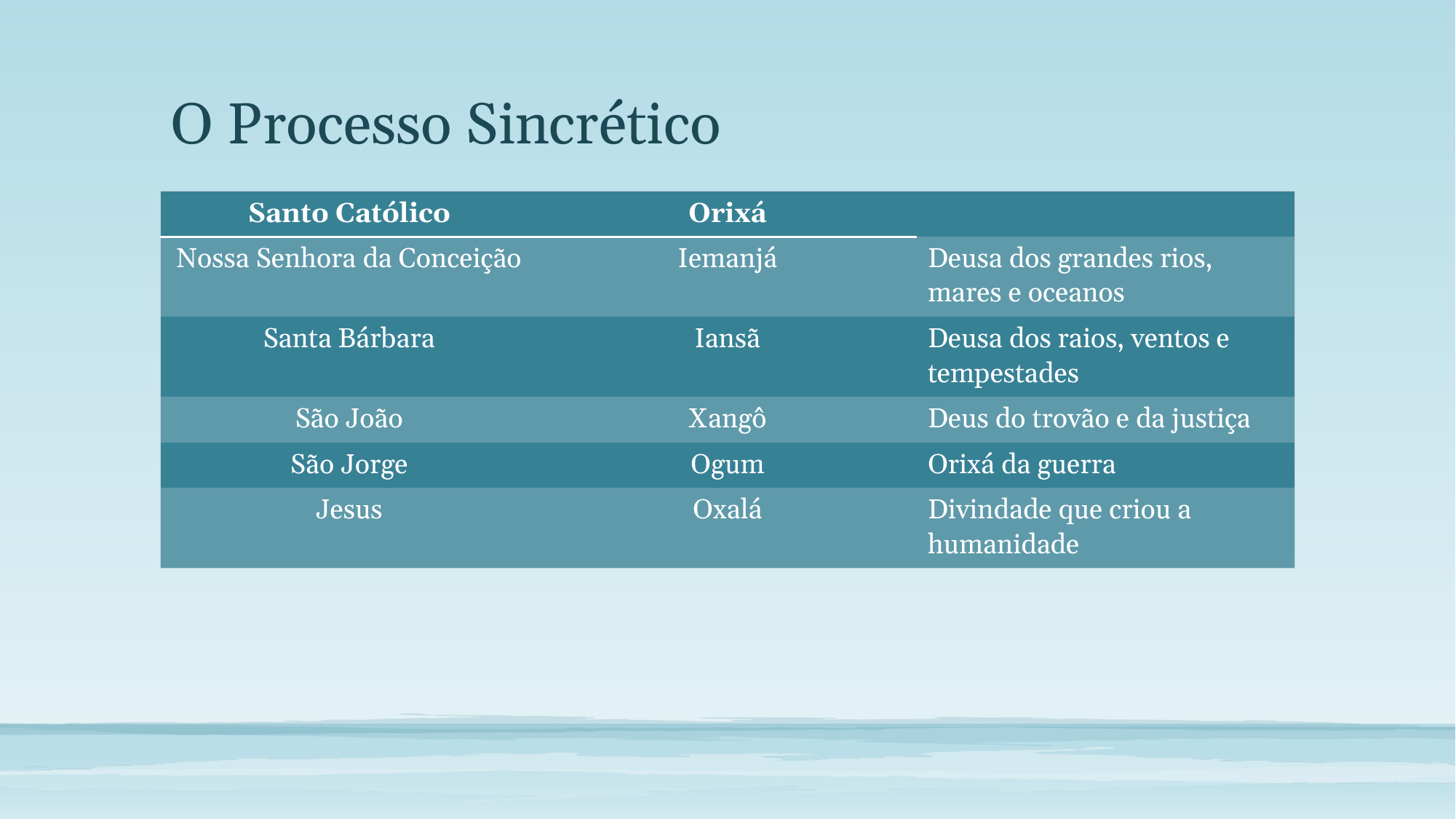

# O Processo Sincrético
| Santo Católico | Orixá |  |
| --- | --- | --- |
| Nossa Senhora da Conceição | Iemanjá | Deusa dos grandes rios, mares e oceanos |
| Santa Bárbara | Iansã | Deusa dos raios, ventos e tempestades |
| São João | Xangô | Deus do trovão e da justiça |
| São Jorge | Ogum | Orixá da guerra |
| Jesus | Oxalá | Divindade que criou a humanidade |